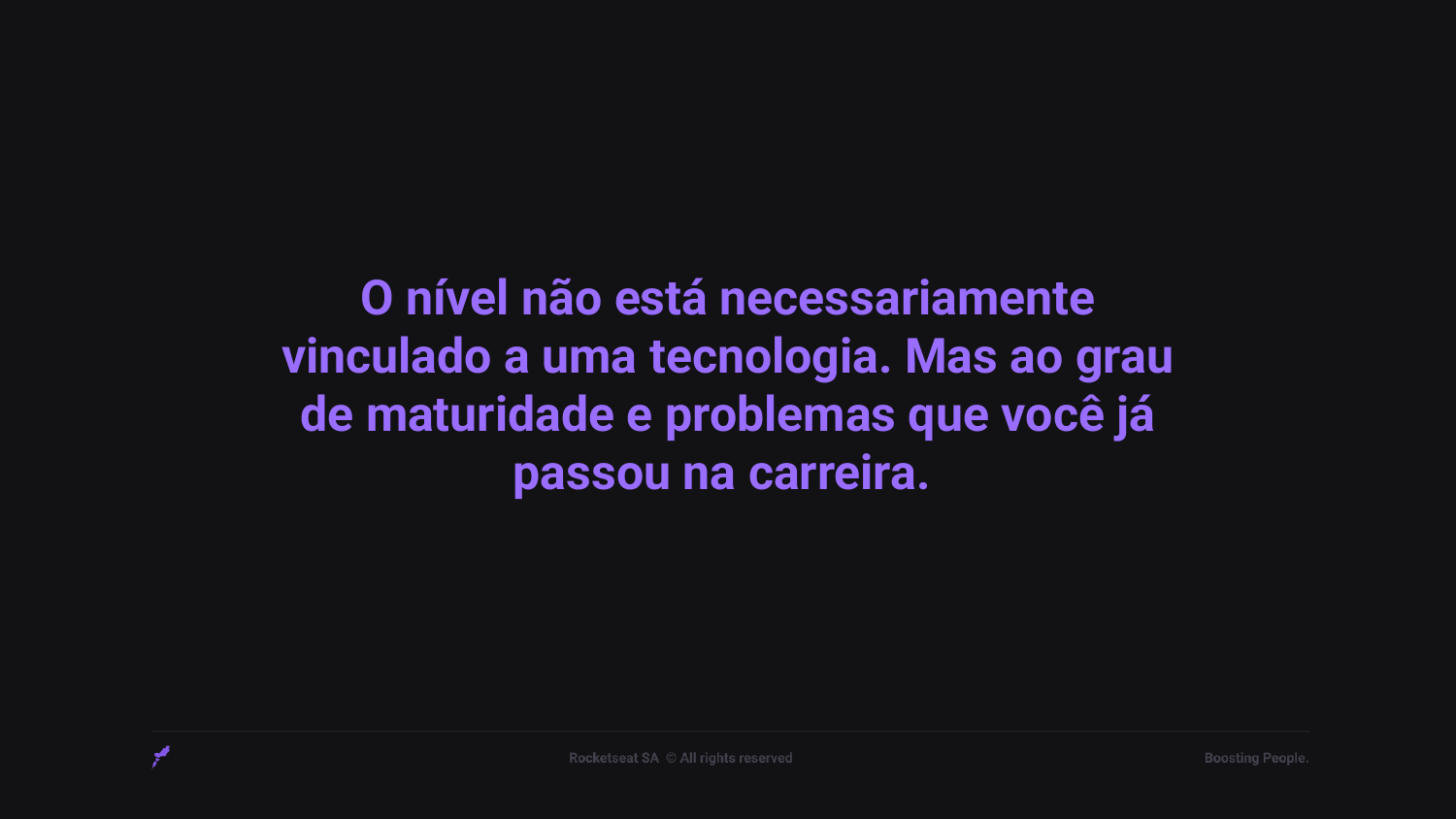

# O nível não está necessariamente vinculado a uma tecnologia. Mas ao grau de maturidade e problemas que você já passou na carreira.